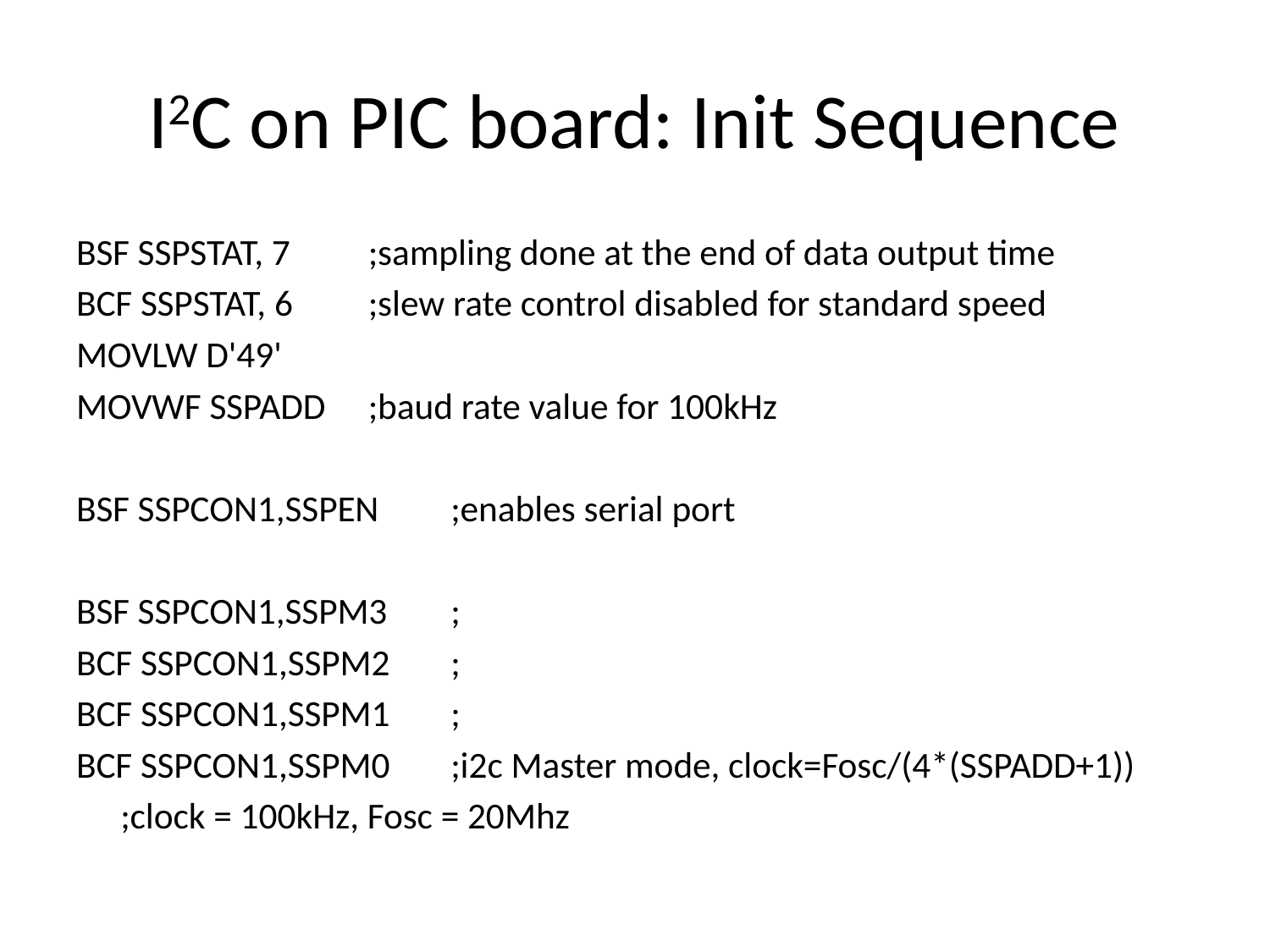

# I2C on PIC board: Init Sequence
BSF SSPSTAT, 7		;sampling done at the end of data output time
BCF SSPSTAT, 6		;slew rate control disabled for standard speed
MOVLW D'49'
MOVWF SSPADD	;baud rate value for 100kHz

BSF SSPCON1,SSPEN	;enables serial port

BSF SSPCON1,SSPM3	;
BCF SSPCON1,SSPM2	;
BCF SSPCON1,SSPM1	;
BCF SSPCON1,SSPM0	;i2c Master mode, clock=Fosc/(4*(SSPADD+1))
				;clock = 100kHz, Fosc = 20Mhz